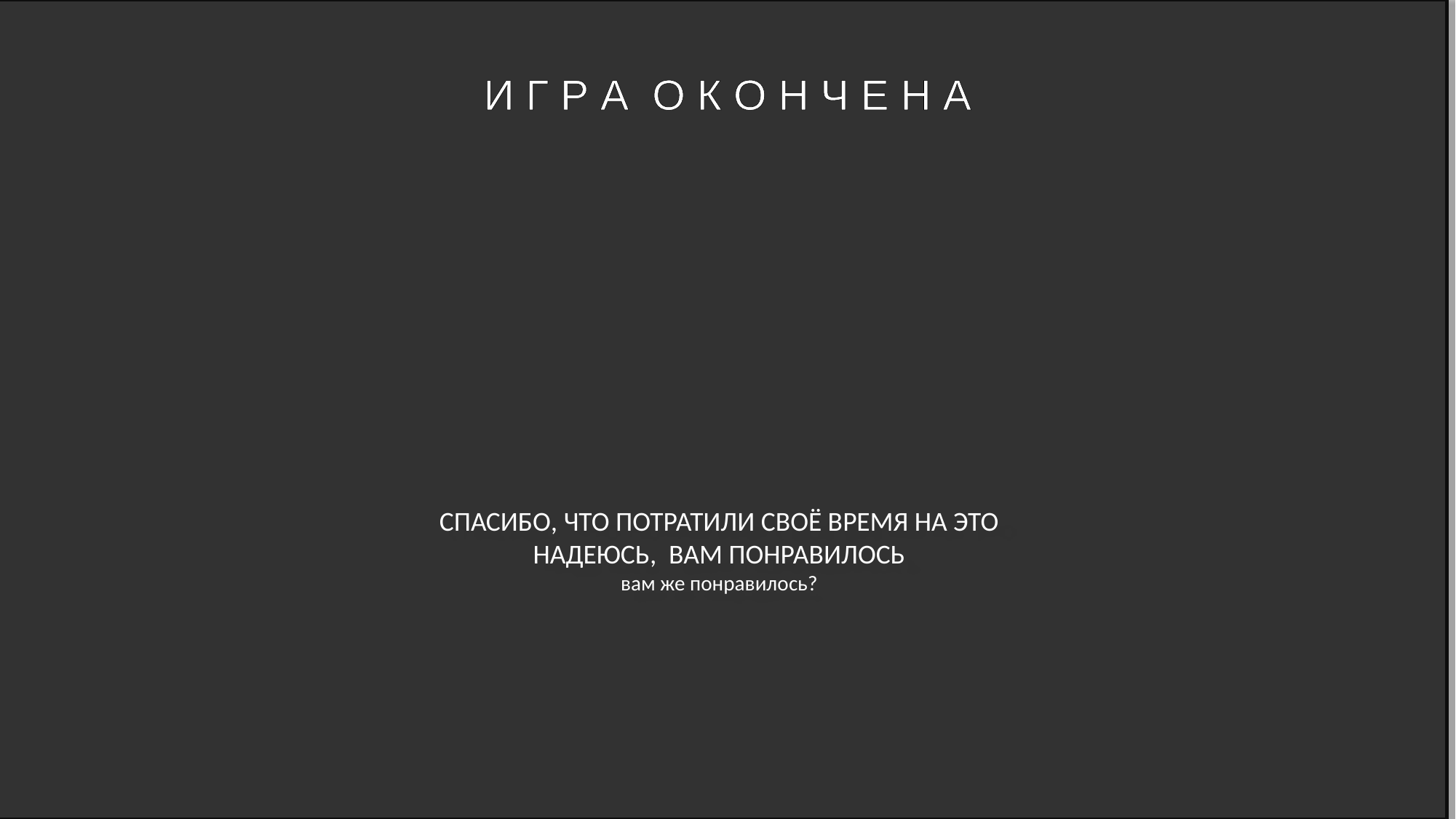

СПАСИБО, ЧТО ПОТРАТИЛИ СВОЁ ВРЕМЯ НА ЭТО
НАДЕЮСЬ,  ВАМ ПОНРАВИЛОСЬ
вам же понравилось?

И Г Р А  О К О Н Ч Е Н А